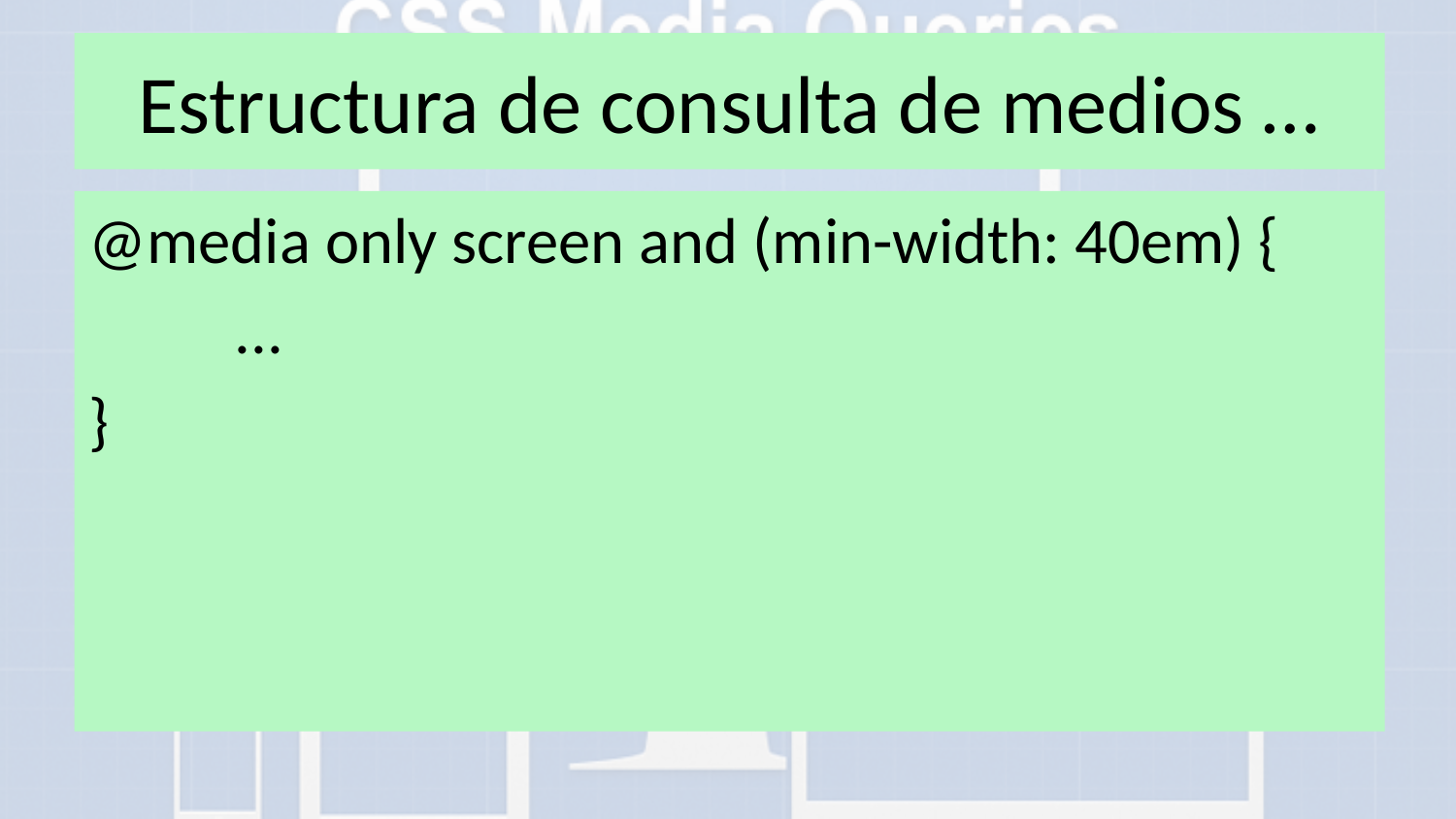

# Estructura de consulta de medios …
@media only screen and (min-width: 40em) {
	...
}